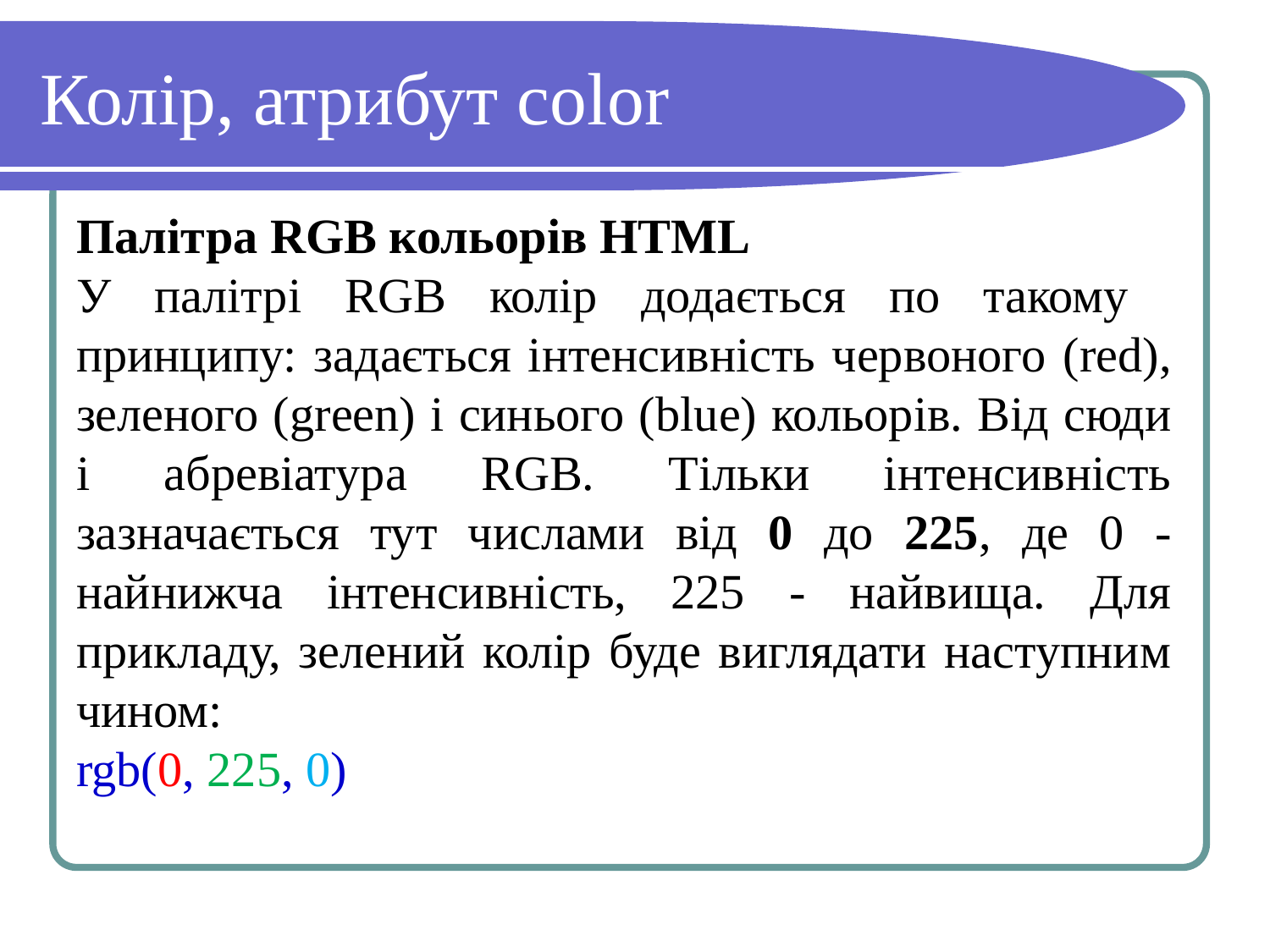

# Колір, атрибут color
Палітра RGB кольорів HTML
У палітрі RGB колір додається по такому  принципу: задається інтенсивність червоного (red), зеленого (green) і синього (blue) кольорів. Від сюди і абревіатура RGB. Тільки інтенсивність зазначається тут числами від 0 до 225, де 0 - найнижча інтенсивність, 225 - найвища. Для прикладу, зелений колір буде виглядати наступним чином:
rgb(0, 225, 0)